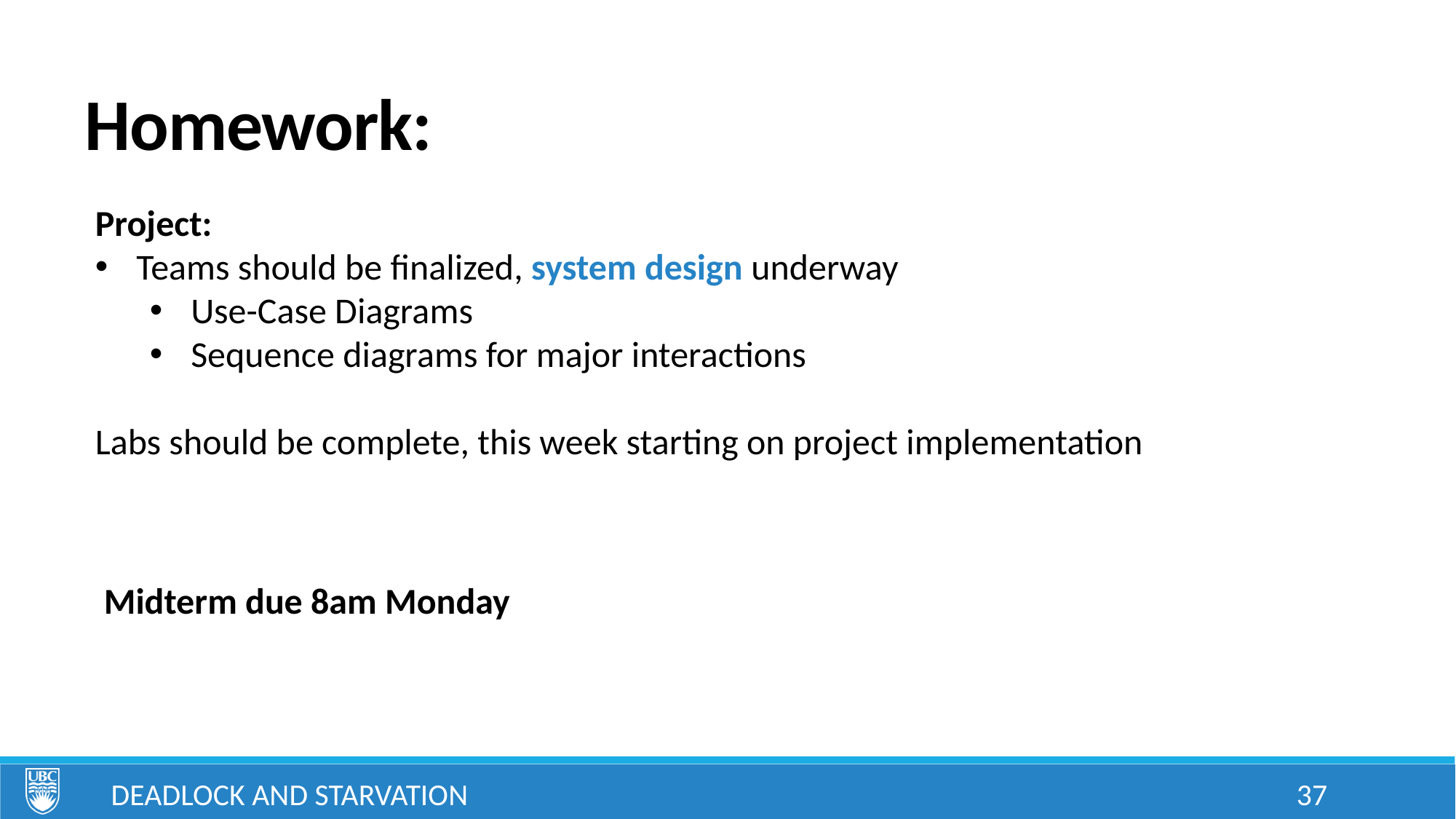

# Homework:
Project:
Teams should be finalized, system design underway
Use-Case Diagrams
Sequence diagrams for major interactions

Labs should be complete, this week starting on project implementation
Midterm due 8am Monday
Deadlock and Starvation
37